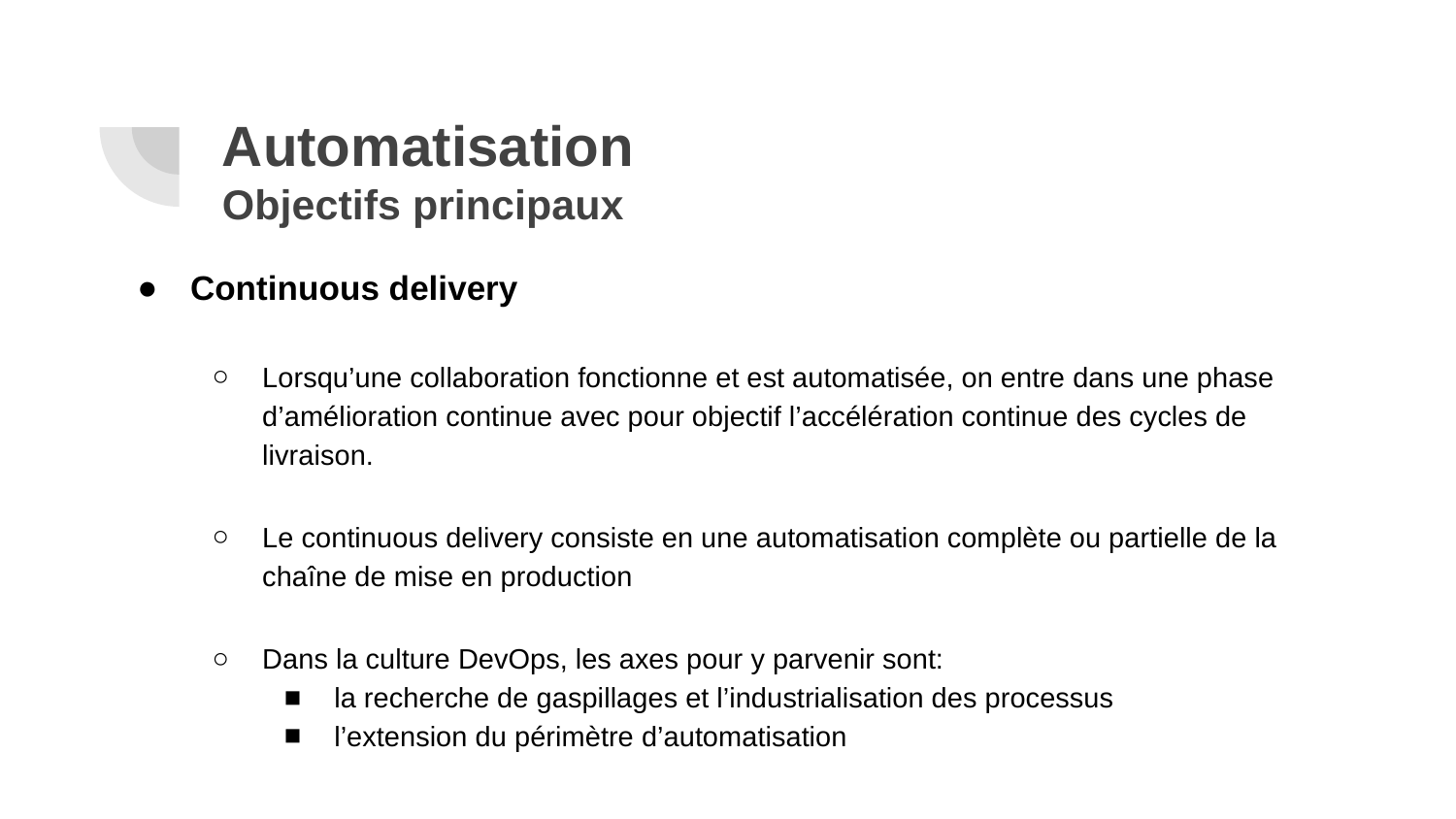

# Automatisation
Objectifs principaux
Continuous delivery

Lorsqu’une collaboration fonctionne et est automatisée, on entre dans une phase d’amélioration continue avec pour objectif l’accélération continue des cycles de livraison.

Le continuous delivery consiste en une automatisation complète ou partielle de la chaîne de mise en production

Dans la culture DevOps, les axes pour y parvenir sont:
la recherche de gaspillages et l’industrialisation des processus
l’extension du périmètre d’automatisation